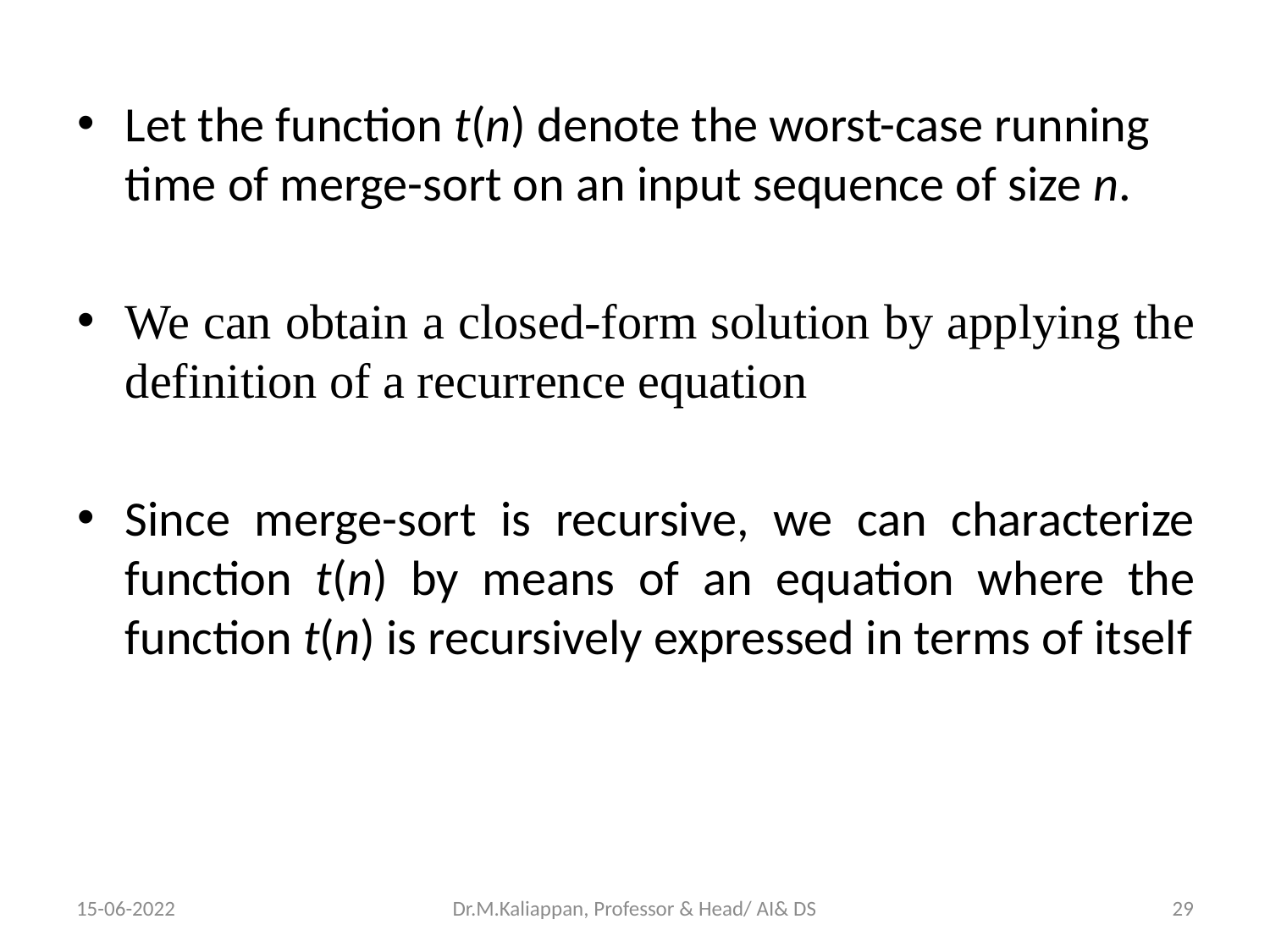

Let the function t(n) denote the worst-case running time of merge-sort on an input sequence of size n.

We can obtain a closed-form solution by applying the definition of a recurrence equation

Since merge-sort is recursive, we can characterize function t(n) by means of an equation where the function t(n) is recursively expressed in terms of itself
15-06-2022
Dr.M.Kaliappan, Professor & Head/ AI& DS
29